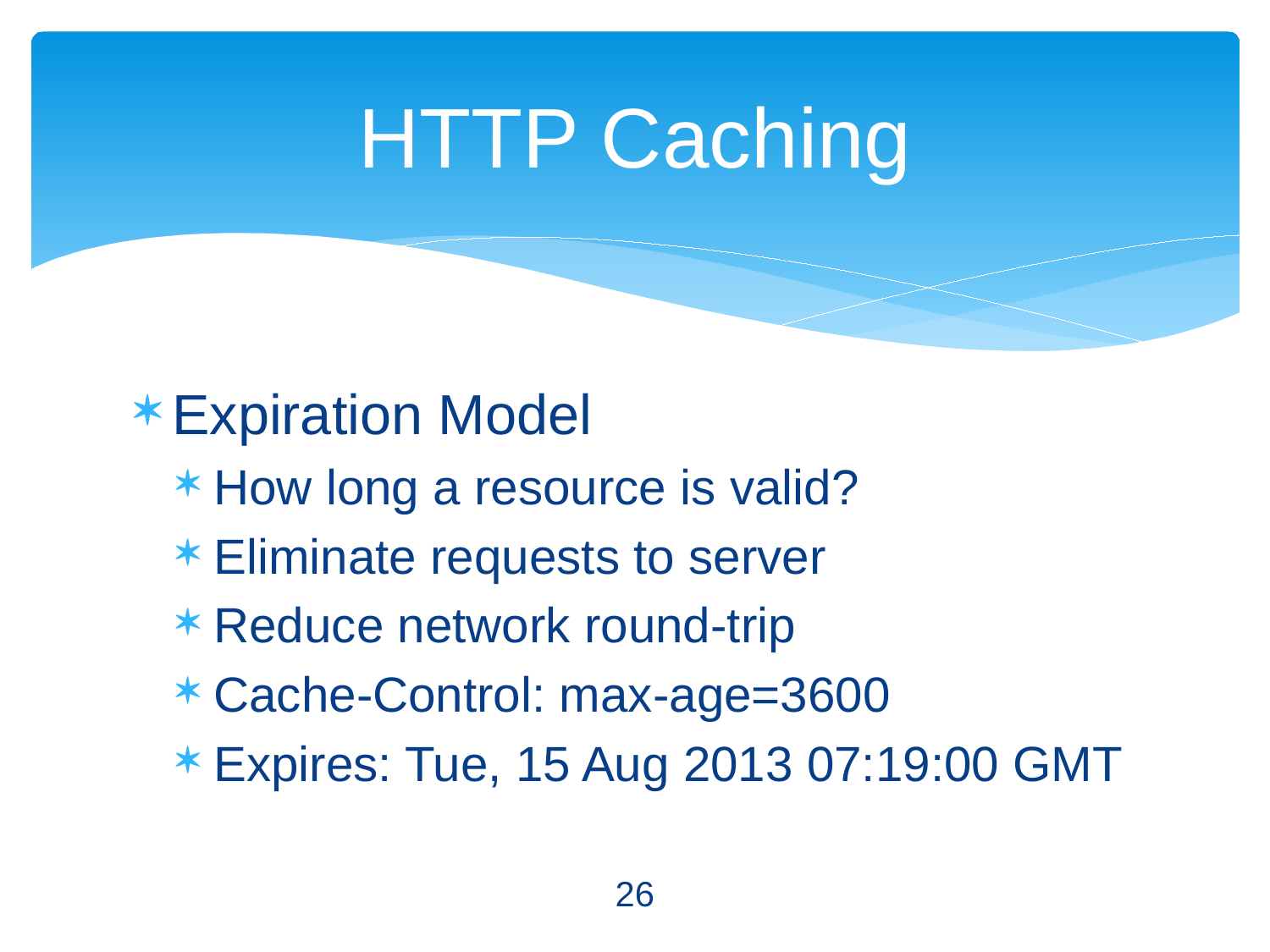

# HTTP Caching
Expiration Model
How long a resource is valid?
Eliminate requests to server
Reduce network round-trip
Cache-Control: max-age=3600
Expires: Tue, 15 Aug 2013 07:19:00 GMT
26